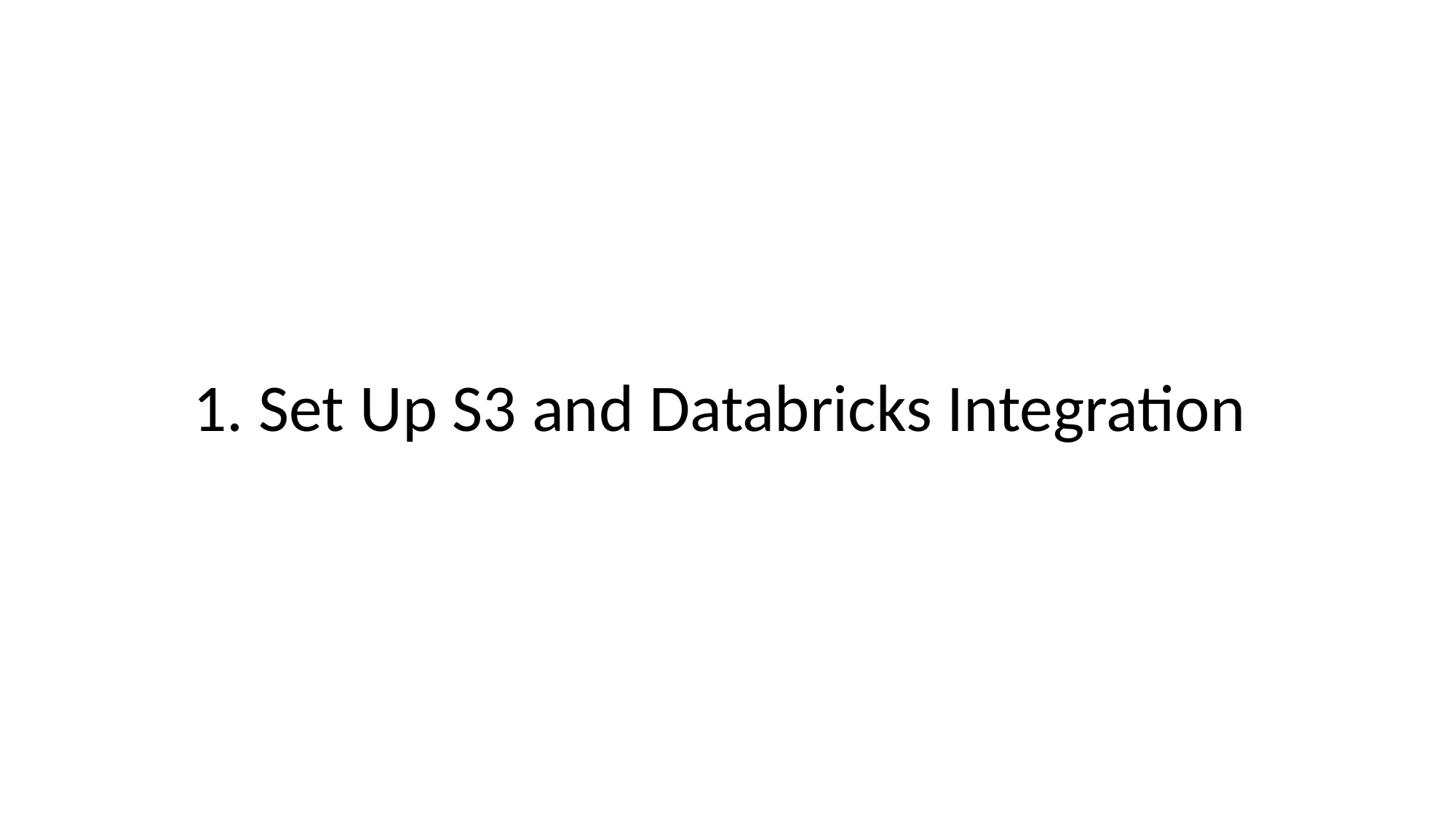

# 1. Set Up S3 and Databricks Integration